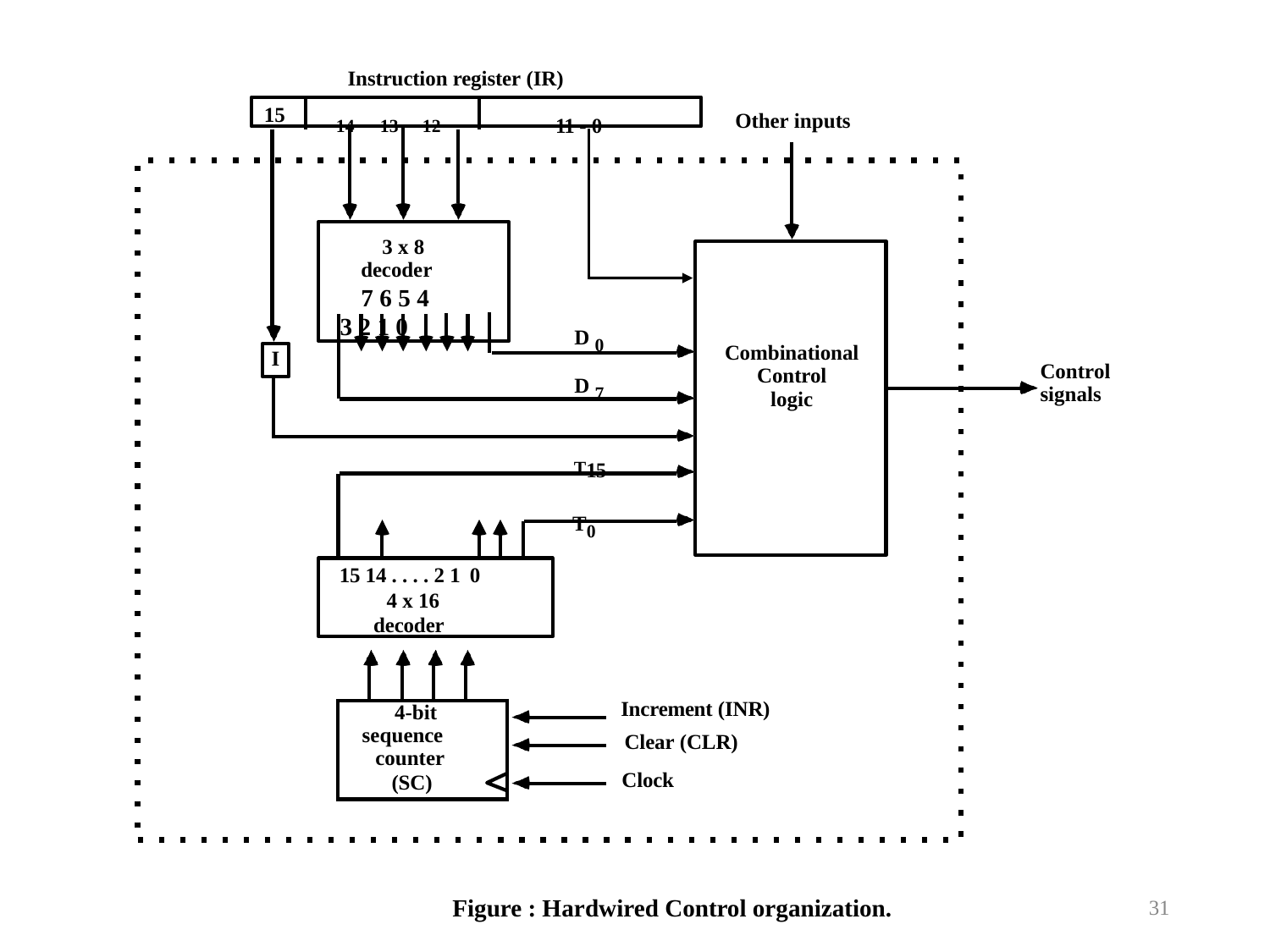

Instruction register (IR)
14	13	12	11 - 0

15
Other inputs

3 x 8  decoder
7 6 5 4 3 2 1 0
D 0
Combinational
Control
logic
I
Control
signals
D 7

T15
T0

15 14 . . . . 2 1 0
4 x 16
decoder

|  |  |  |  |  |
| --- | --- | --- | --- | --- |
| 4-bit sequence counter (SC) |  |  |  |  |
Increment (INR)  Clear (CLR)
Clock
Figure : Hardwired Control organization.
31